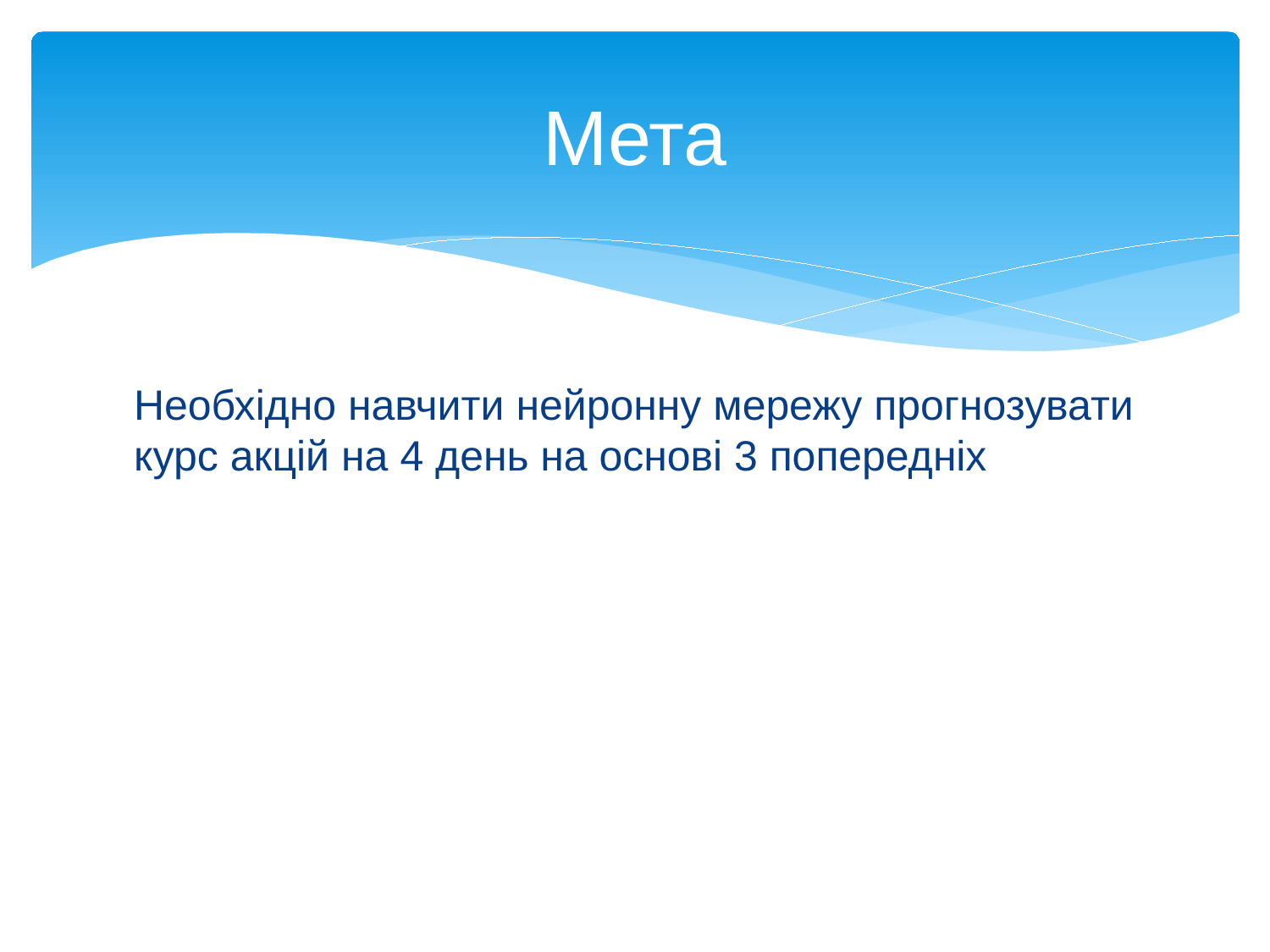

# Мета
Необхідно навчити нейронну мережу прогнозувати курс акцій на 4 день на основі 3 попередніх